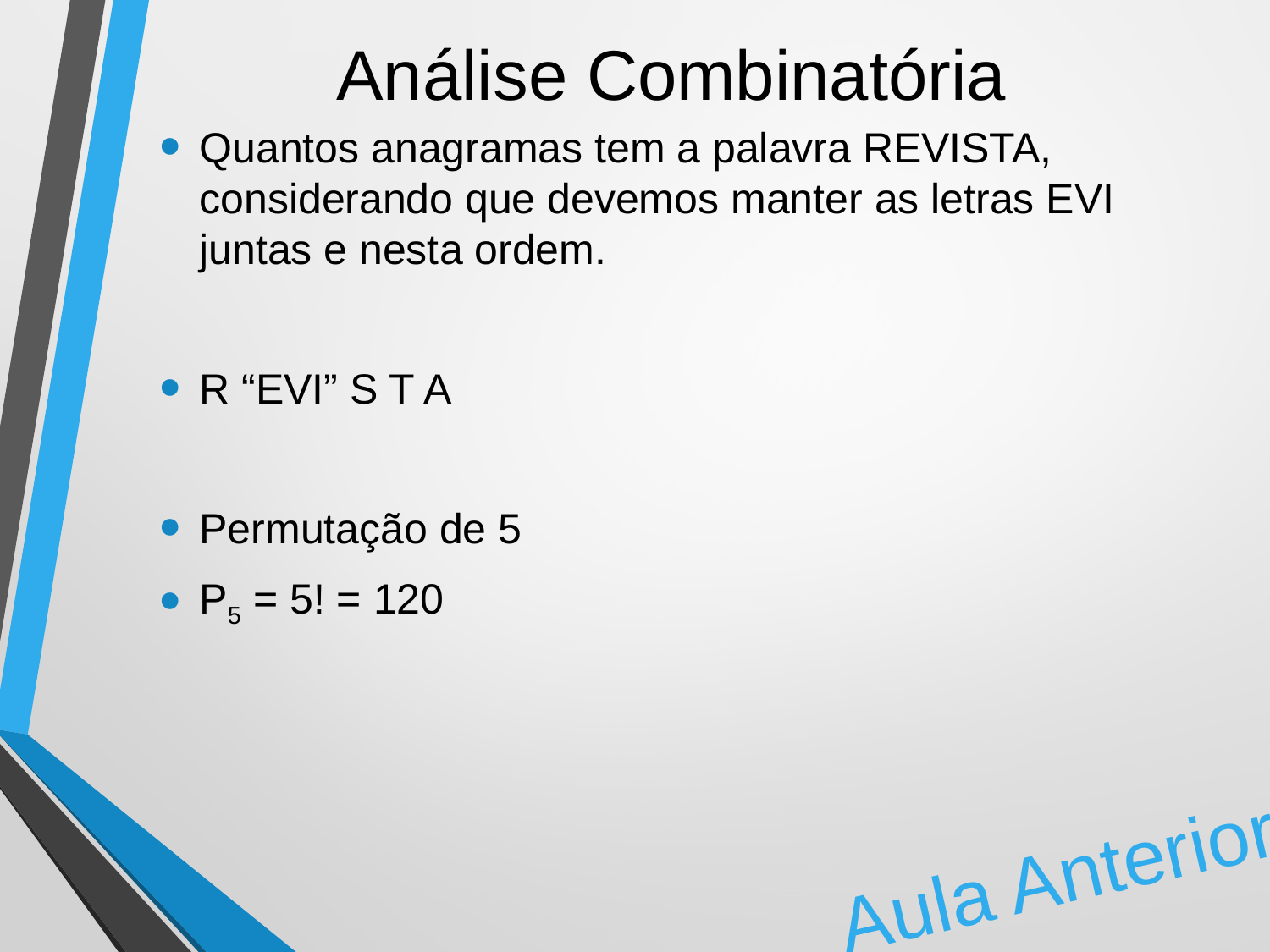

# Análise Combinatória
Quantos anagramas tem a palavra REVISTA, considerando que devemos manter as letras EVI juntas e nesta ordem.

R “EVI” S T A

Permutação de 5
P5 = 5! = 120

Aula Anterior